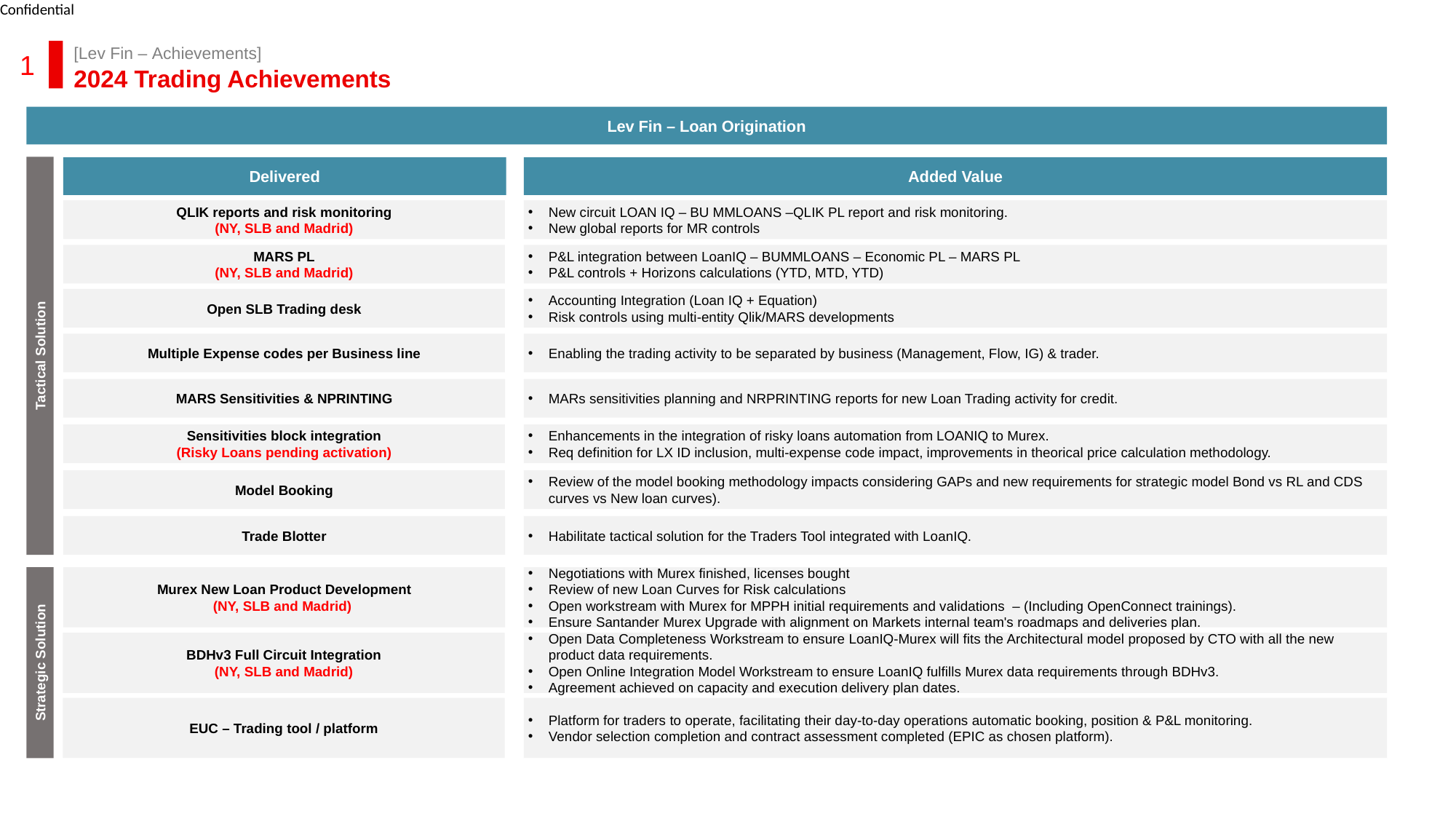

[Lev Fin – Achievements]
1
2024 Trading Achievements
Lev Fin – Loan Origination
Tactical Solution
Delivered
Added Value
QLIK reports and risk monitoring
(NY, SLB and Madrid)
New circuit LOAN IQ – BU MMLOANS –QLIK PL report and risk monitoring.
New global reports for MR controls
MARS PL
(NY, SLB and Madrid)
P&L integration between LoanIQ – BUMMLOANS – Economic PL – MARS PL
P&L controls + Horizons calculations (YTD, MTD, YTD)
Open SLB Trading desk
Accounting Integration (Loan IQ + Equation)
Risk controls using multi-entity Qlik/MARS developments
Multiple Expense codes per Business line
Enabling the trading activity to be separated by business (Management, Flow, IG) & trader.
MARS Sensitivities & NPRINTING
MARs sensitivities planning and NRPRINTING reports for new Loan Trading activity for credit.
Sensitivities block integration
(Risky Loans pending activation)
Enhancements in the integration of risky loans automation from LOANIQ to Murex.
Req definition for LX ID inclusion, multi-expense code impact, improvements in theorical price calculation methodology.
Model Booking
Review of the model booking methodology impacts considering GAPs and new requirements for strategic model Bond vs RL and CDS curves vs New loan curves).
Trade Blotter
Habilitate tactical solution for the Traders Tool integrated with LoanIQ.
Strategic Solution
Murex New Loan Product Development
(NY, SLB and Madrid)
Negotiations with Murex finished, licenses bought
Review of new Loan Curves for Risk calculations
Open workstream with Murex for MPPH initial requirements and validations  – (Including OpenConnect trainings).
Ensure Santander Murex Upgrade with alignment on Markets internal team's roadmaps and deliveries plan.
BDHv3 Full Circuit Integration
(NY, SLB and Madrid)
Open Data Completeness Workstream to ensure LoanIQ-Murex will fits the Architectural model proposed by CTO with all the new product data requirements.
Open Online Integration Model Workstream to ensure LoanIQ fulfills Murex data requirements through BDHv3.
Agreement achieved on capacity and execution delivery plan dates.
EUC – Trading tool / platform
Platform for traders to operate, facilitating their day-to-day operations automatic booking, position & P&L monitoring.
Vendor selection completion and contract assessment completed (EPIC as chosen platform).